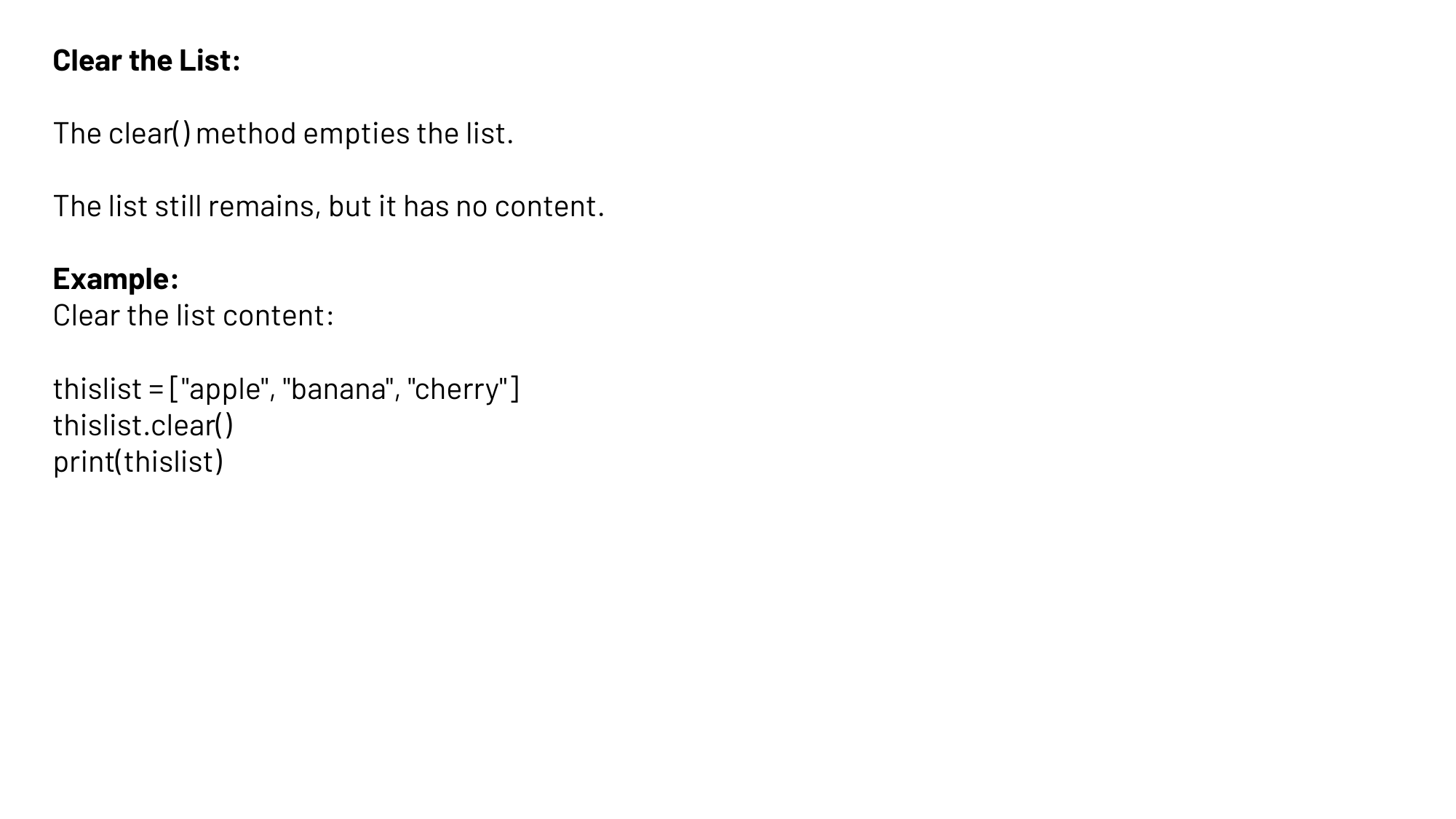

Clear the List:

The clear() method empties the list.

The list still remains, but it has no content.

Example:
Clear the list content:

thislist = ["apple", "banana", "cherry"]
thislist.clear()
print(thislist)